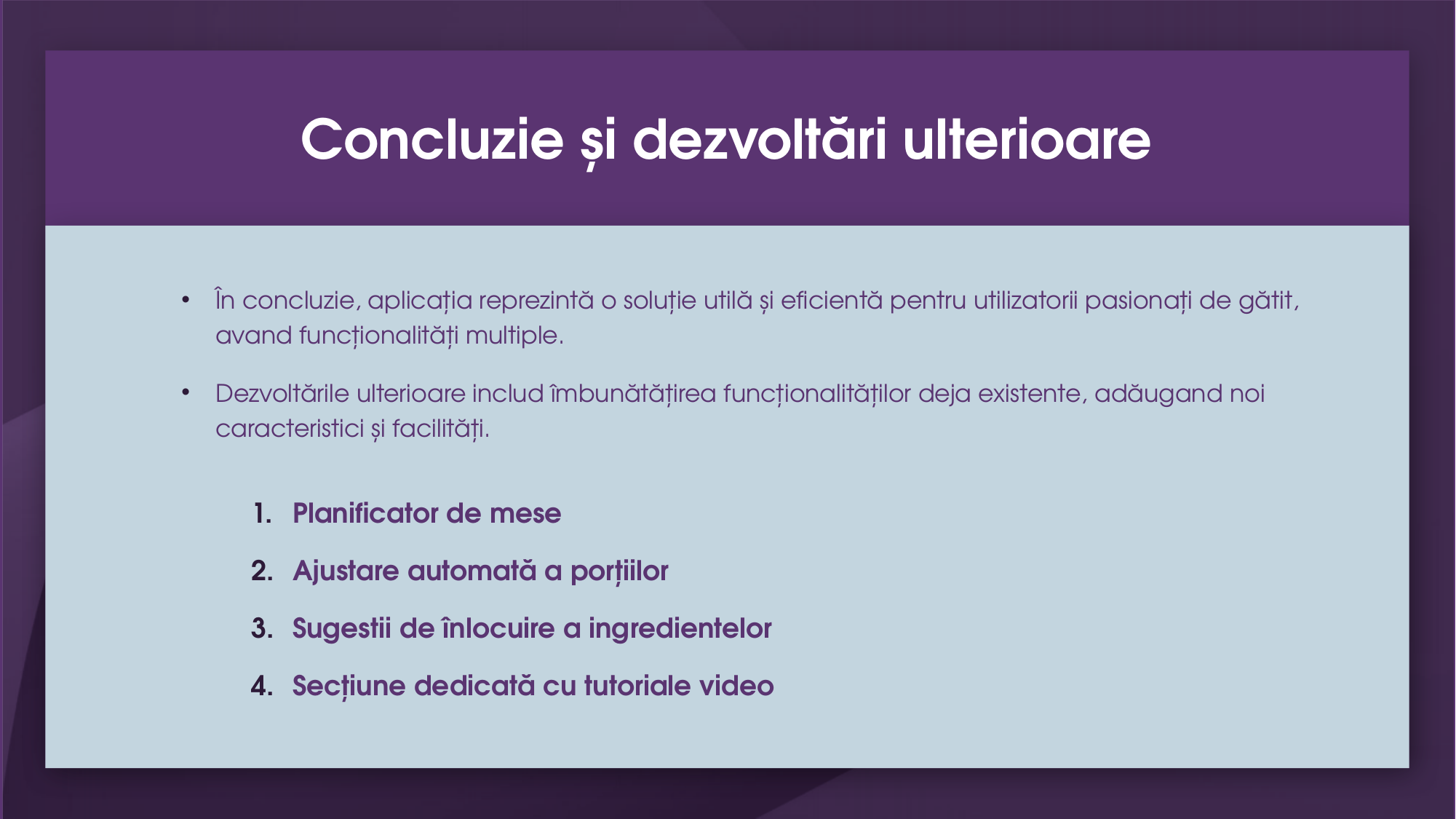

# Concluzie și dezvoltări ulterioare
În concluzie, aplicația reprezintă o soluție utilă și eficientă pentru utilizatorii pasionați de gătit, avand funcționalități multiple.
Dezvoltările ulterioare includ îmbunătățirea funcționalităților deja existente, adăugand noi caracteristici și facilități.
Planificator de mese
Ajustare automată a porțiilor
Sugestii de înlocuire a ingredientelor
Secțiune dedicată cu tutoriale video